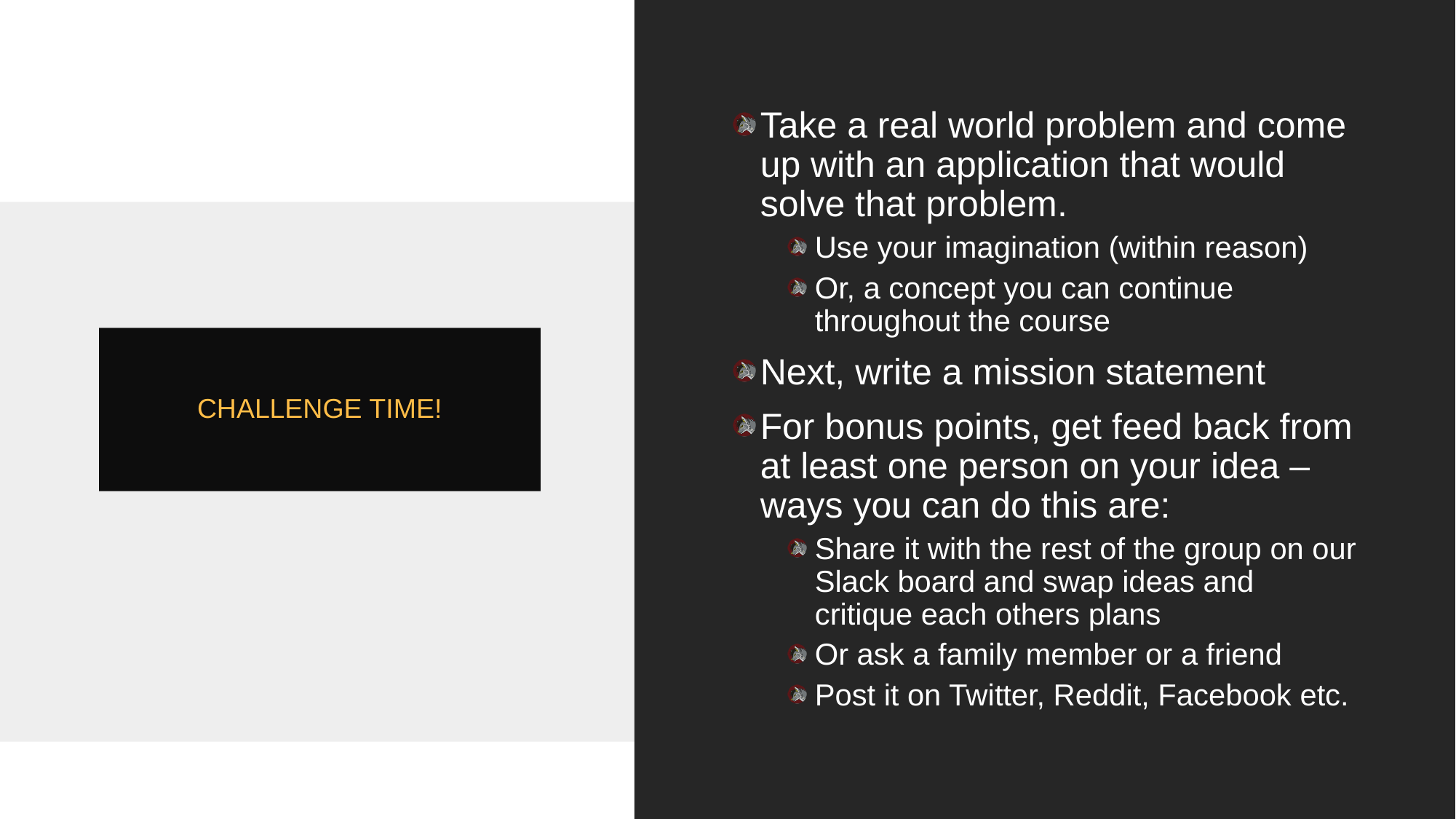

Take a real world problem and come up with an application that would solve that problem.
Use your imagination (within reason)
Or, a concept you can continue throughout the course
Next, write a mission statement
For bonus points, get feed back from at least one person on your idea – ways you can do this are:
Share it with the rest of the group on our Slack board and swap ideas and critique each others plans
Or ask a family member or a friend
Post it on Twitter, Reddit, Facebook etc.
# CHALLENGE TIME!